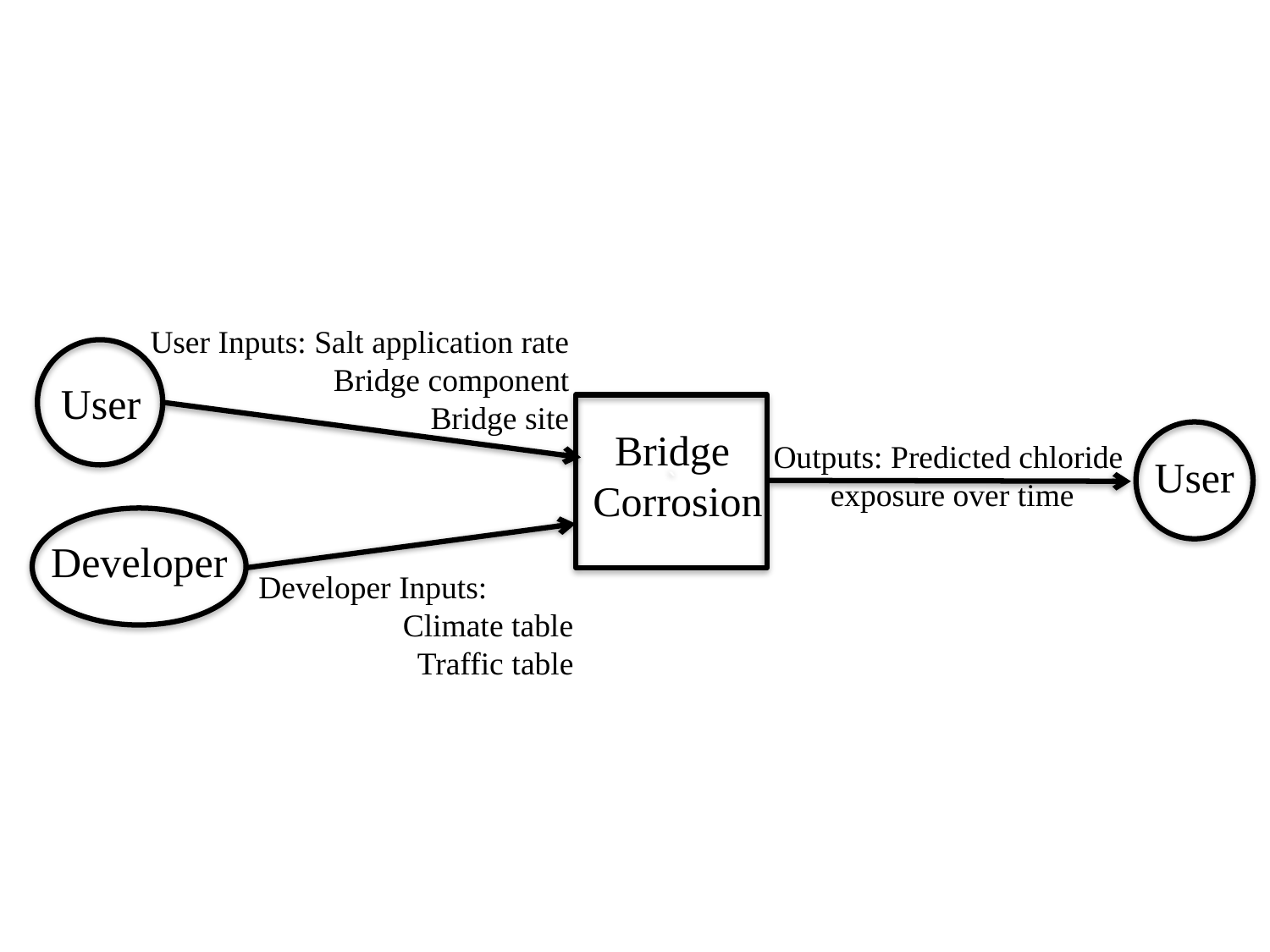

User Inputs: Salt application rate
Bridge component
Bridge site

User
`
Bridge
Corrosion

User
Outputs: Predicted chloride
exposure over time

Developer
Developer Inputs:
Climate table
Traffic table